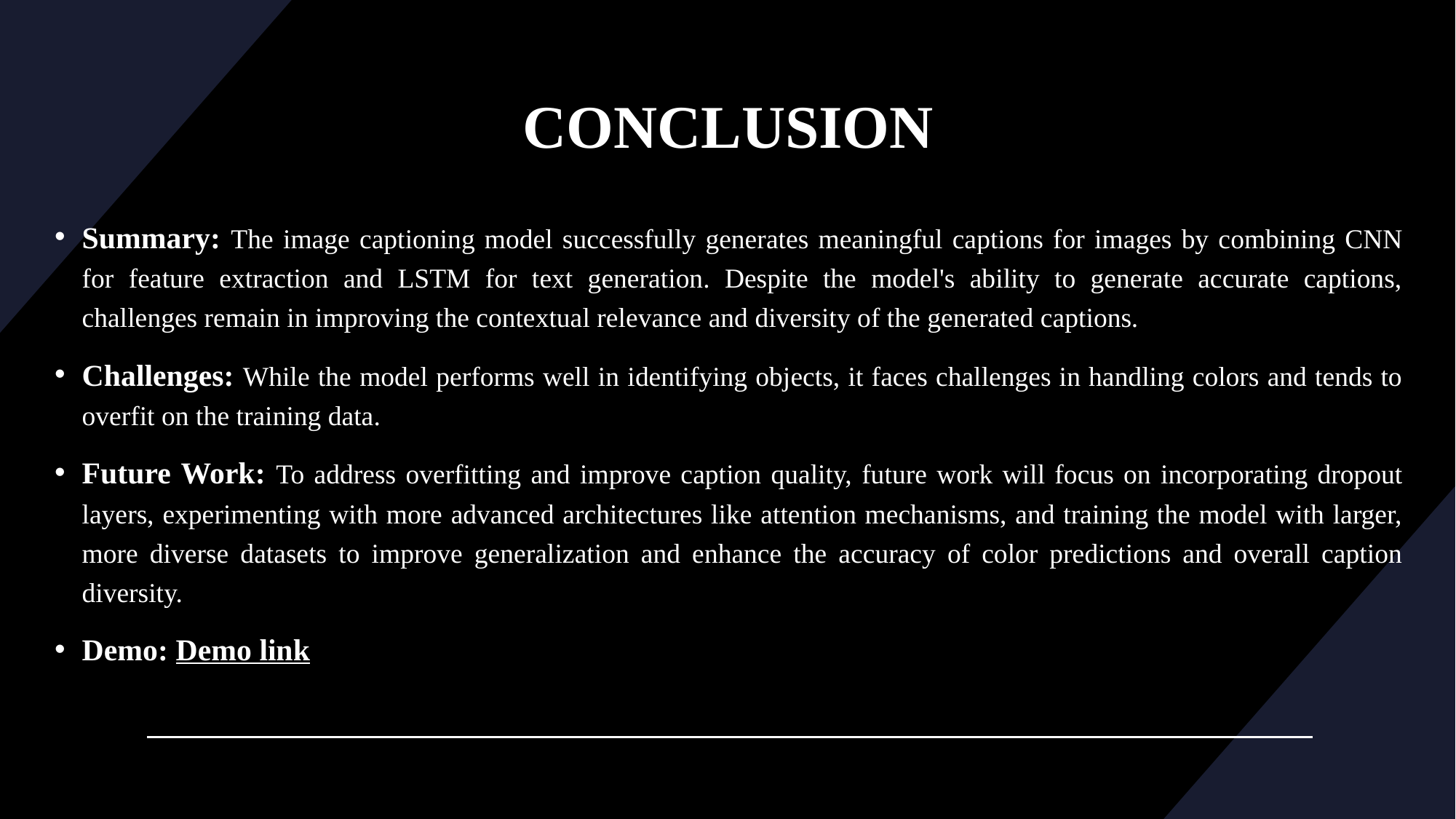

# CONCLUSION
Summary: The image captioning model successfully generates meaningful captions for images by combining CNN for feature extraction and LSTM for text generation. Despite the model's ability to generate accurate captions, challenges remain in improving the contextual relevance and diversity of the generated captions.
Challenges: While the model performs well in identifying objects, it faces challenges in handling colors and tends to overfit on the training data.
Future Work: To address overfitting and improve caption quality, future work will focus on incorporating dropout layers, experimenting with more advanced architectures like attention mechanisms, and training the model with larger, more diverse datasets to improve generalization and enhance the accuracy of color predictions and overall caption diversity.
Demo: Demo link